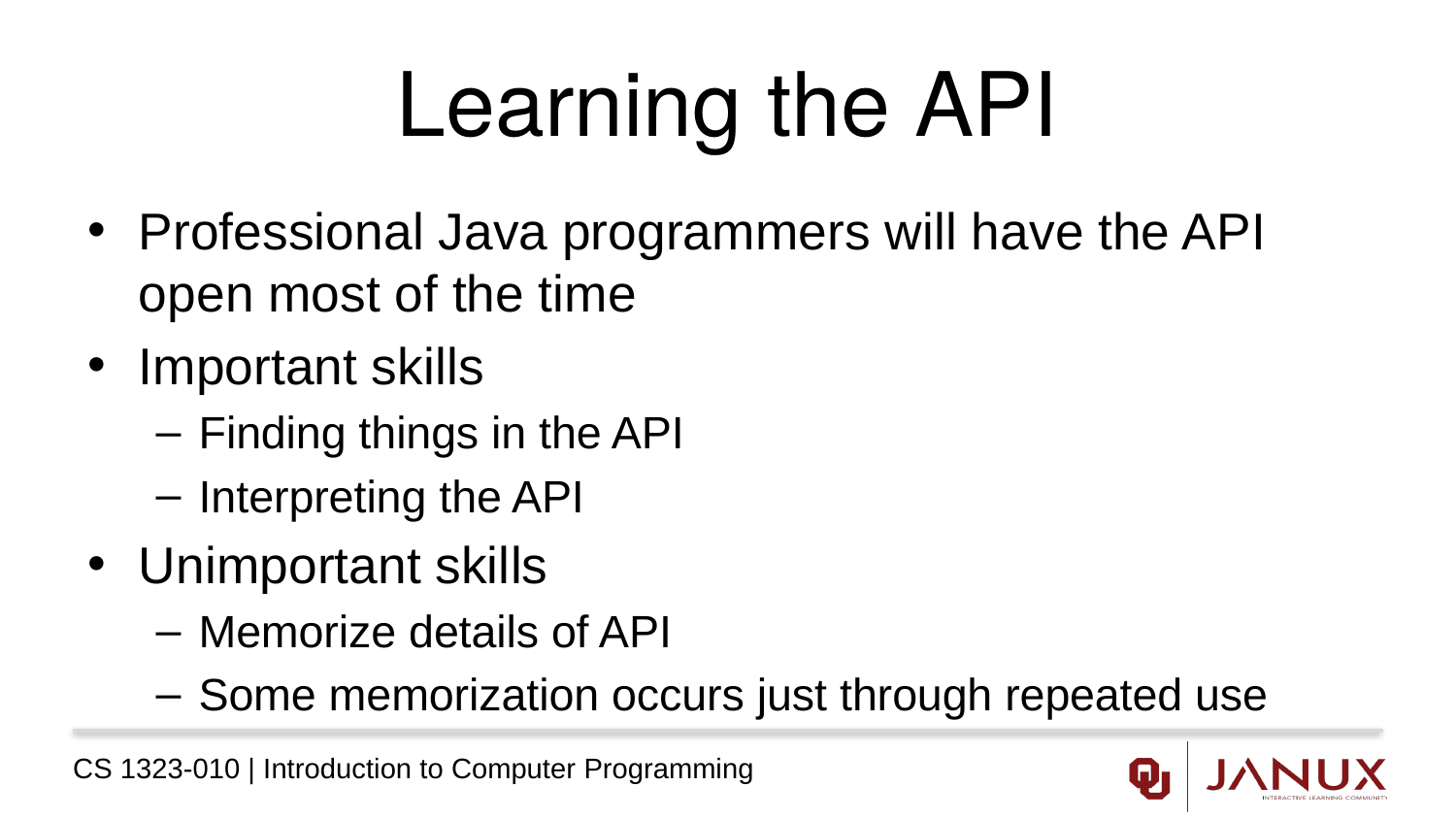

# Learning the API
Professional Java programmers will have the API open most of the time
Important skills
Finding things in the API
Interpreting the API
Unimportant skills
Memorize details of API
Some memorization occurs just through repeated use